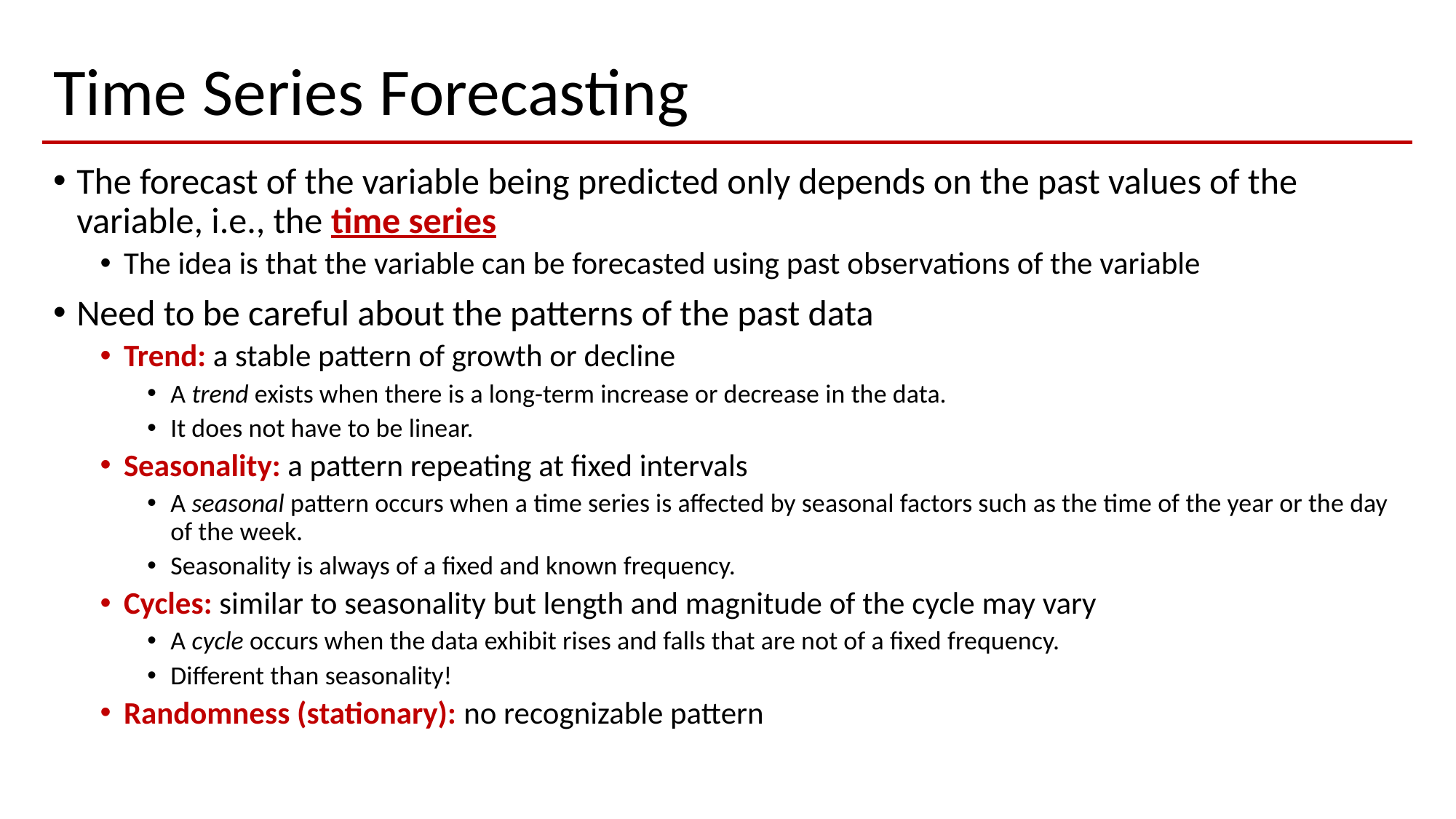

# Time Series Forecasting
The forecast of the variable being predicted only depends on the past values of the variable, i.e., the time series
The idea is that the variable can be forecasted using past observations of the variable
Need to be careful about the patterns of the past data
Trend: a stable pattern of growth or decline
A trend exists when there is a long-term increase or decrease in the data.
It does not have to be linear.
Seasonality: a pattern repeating at fixed intervals
A seasonal pattern occurs when a time series is affected by seasonal factors such as the time of the year or the day of the week.
Seasonality is always of a fixed and known frequency.
Cycles: similar to seasonality but length and magnitude of the cycle may vary
A cycle occurs when the data exhibit rises and falls that are not of a fixed frequency.
Different than seasonality!
Randomness (stationary): no recognizable pattern